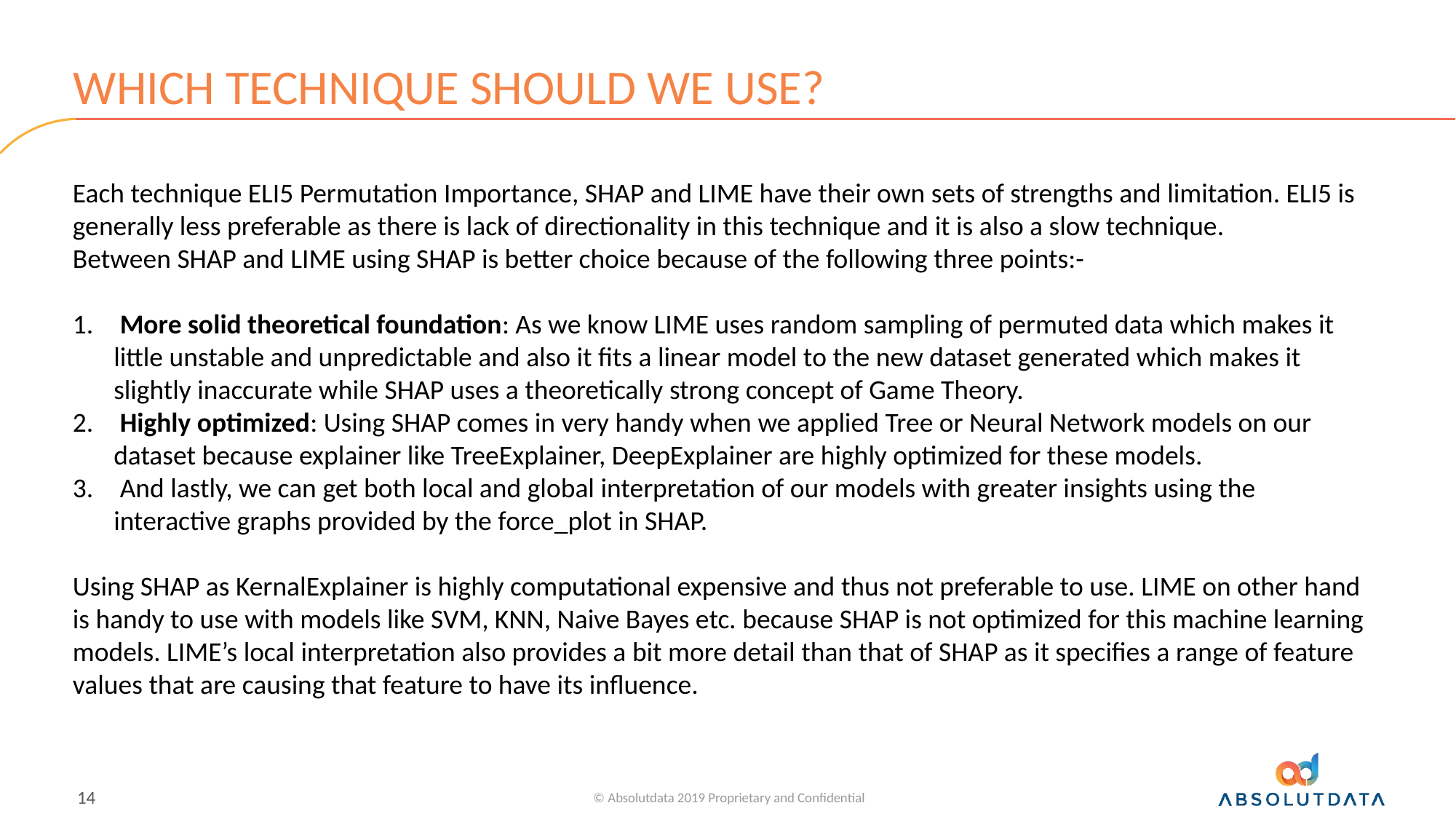

# WHICH TECHNIQUE SHOULD WE USE?
Each technique ELI5 Permutation Importance, SHAP and LIME have their own sets of strengths and limitation. ELI5 is generally less preferable as there is lack of directionality in this technique and it is also a slow technique.
Between SHAP and LIME using SHAP is better choice because of the following three points:-

 More solid theoretical foundation: As we know LIME uses random sampling of permuted data which makes it little unstable and unpredictable and also it fits a linear model to the new dataset generated which makes it slightly inaccurate while SHAP uses a theoretically strong concept of Game Theory.
 Highly optimized: Using SHAP comes in very handy when we applied Tree or Neural Network models on our dataset because explainer like TreeExplainer, DeepExplainer are highly optimized for these models.
 And lastly, we can get both local and global interpretation of our models with greater insights using the interactive graphs provided by the force_plot in SHAP.

Using SHAP as KernalExplainer is highly computational expensive and thus not preferable to use. LIME on other hand is handy to use with models like SVM, KNN, Naive Bayes etc. because SHAP is not optimized for this machine learning models. LIME’s local interpretation also provides a bit more detail than that of SHAP as it specifies a range of feature values that are causing that feature to have its influence.